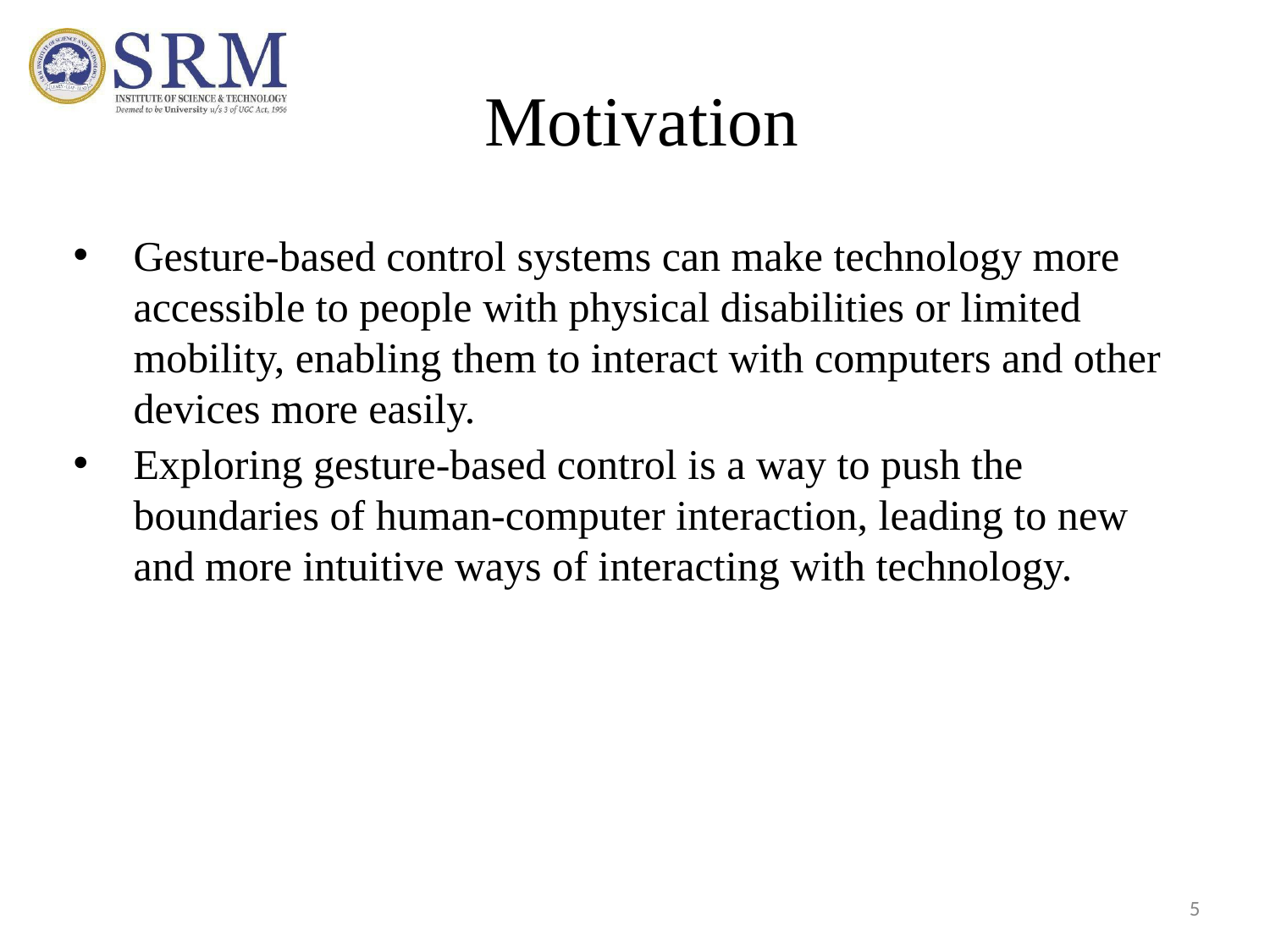

# Motivation
Gesture-based control systems can make technology more accessible to people with physical disabilities or limited mobility, enabling them to interact with computers and other devices more easily.
Exploring gesture-based control is a way to push the boundaries of human-computer interaction, leading to new and more intuitive ways of interacting with technology.

5